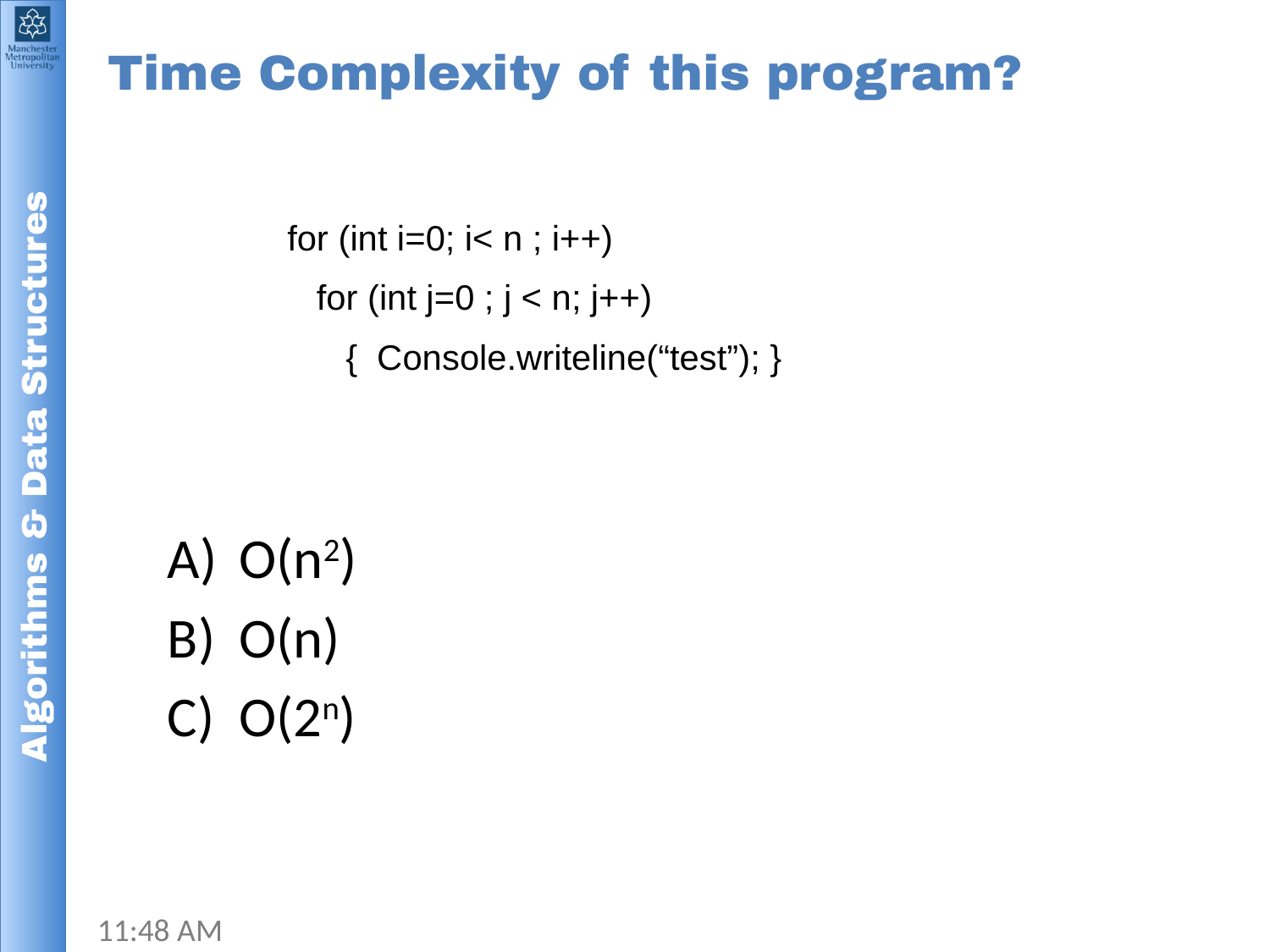

# Time Complexity of this program?

for (int i=0; i< n ; i++)
   for (int j=0 ; j < n; j++)
      {  Console.writeline(“test”); }
O(n2)
O(n)
O(2n)